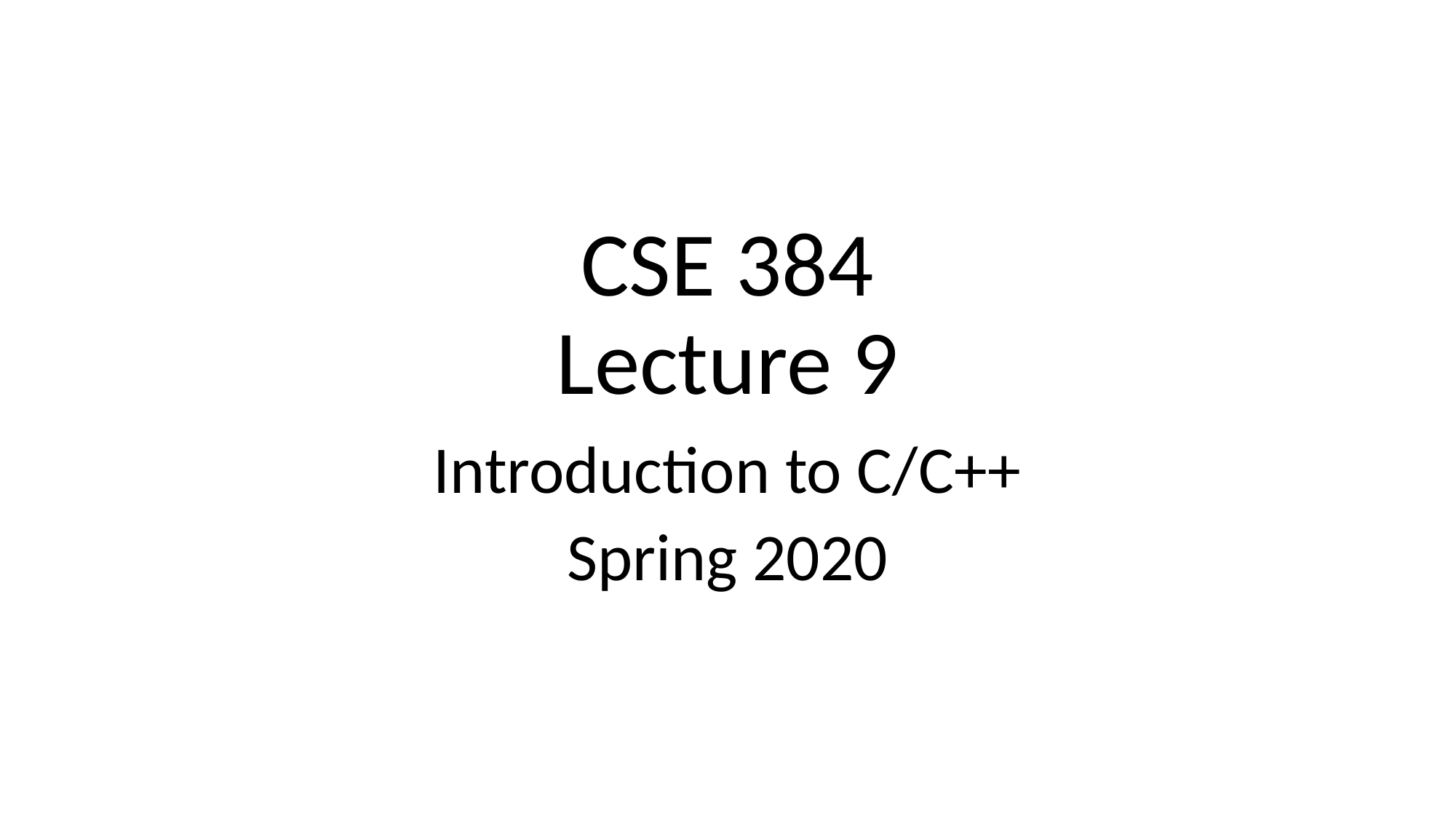

# CSE 384 Lecture 9
Introduction to C/C++
Spring 2020